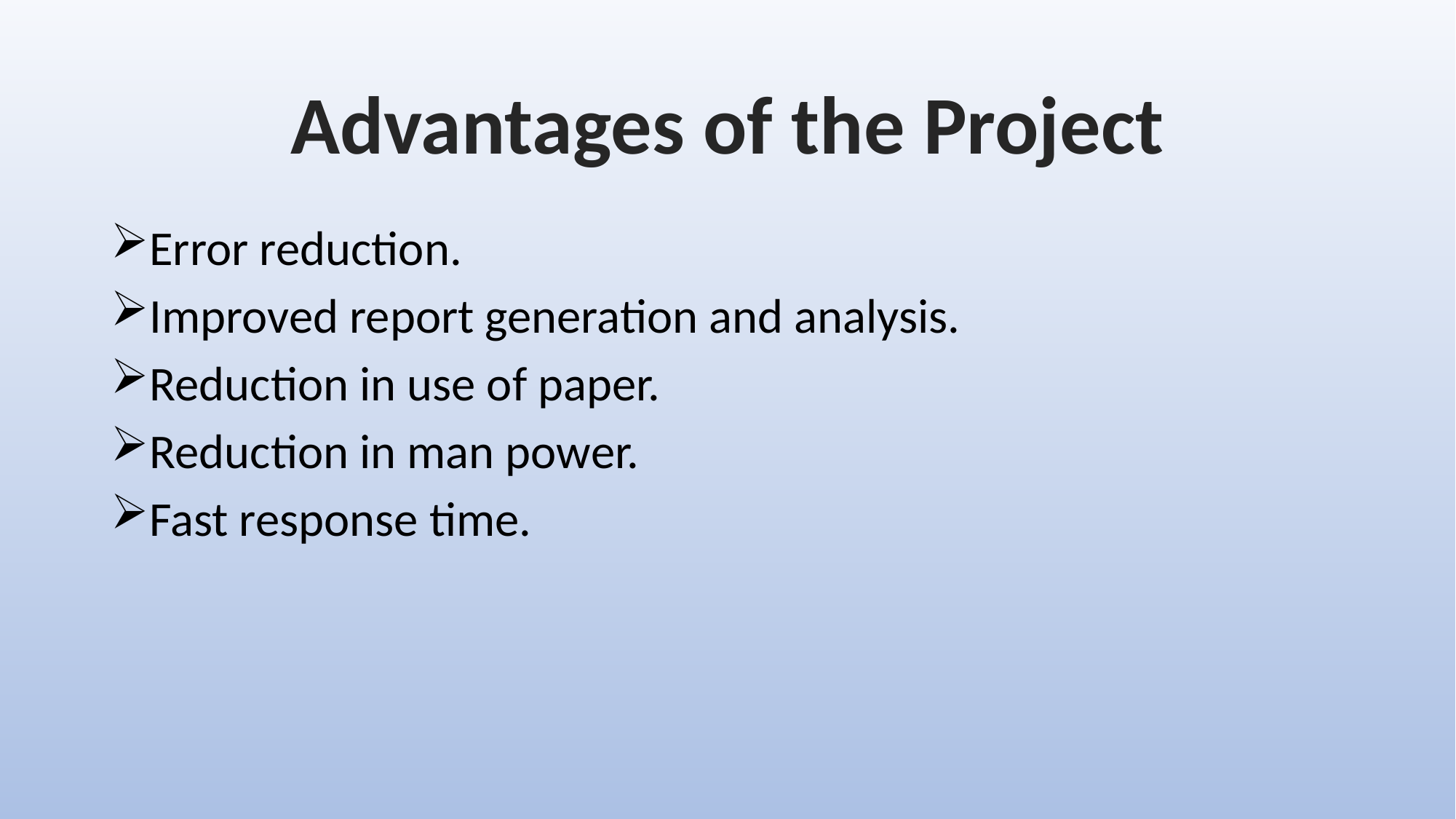

Advantages of the Project
Error reduction.
Improved report generation and analysis.
Reduction in use of paper.
Reduction in man power.
Fast response time.